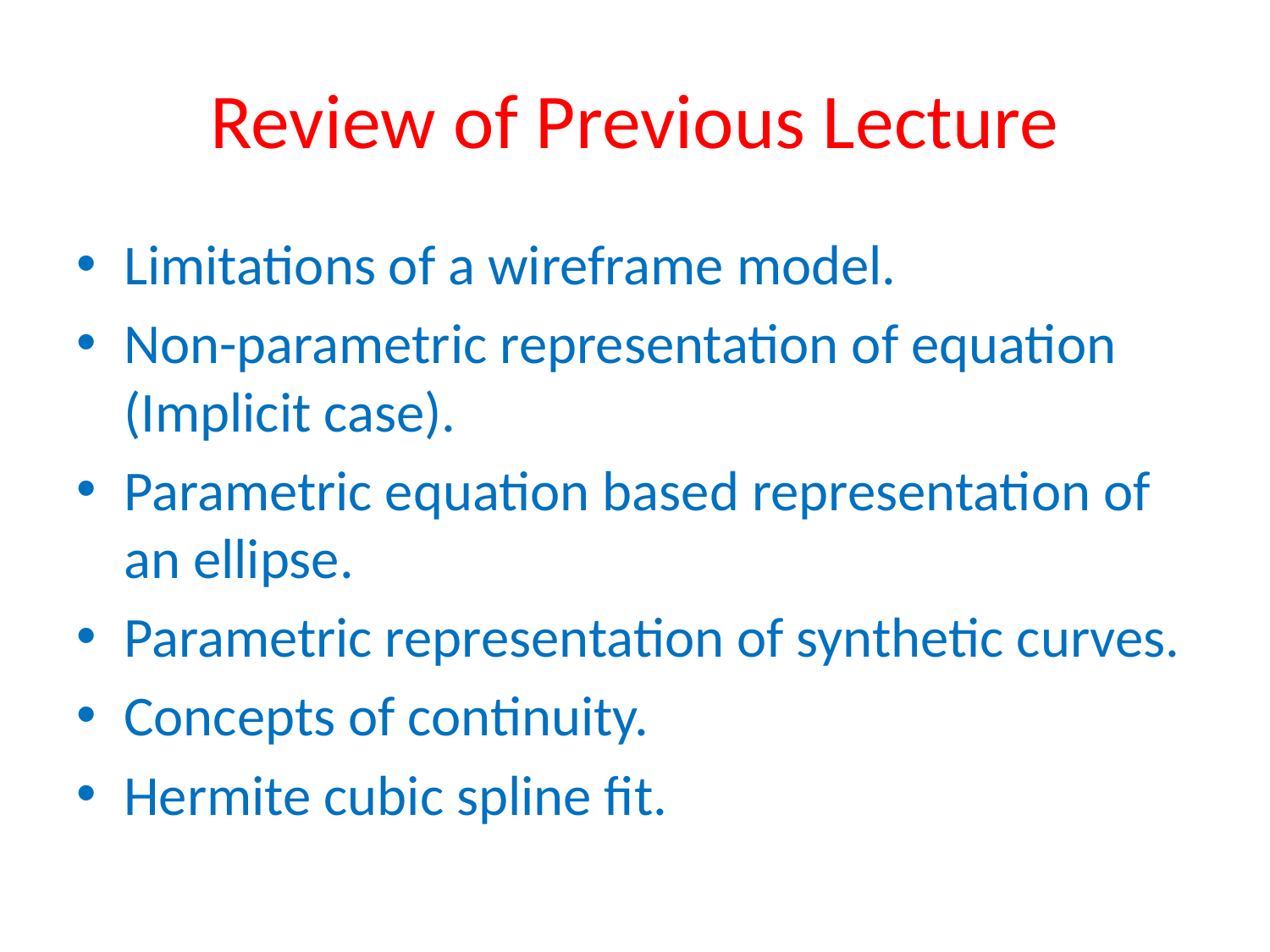

# Review of Previous Lecture
Limitations of a wireframe model.
Non-parametric representation of equation (Implicit case).
Parametric equation based representation of an ellipse.
Parametric representation of synthetic curves.
Concepts of continuity.
Hermite cubic spline fit.